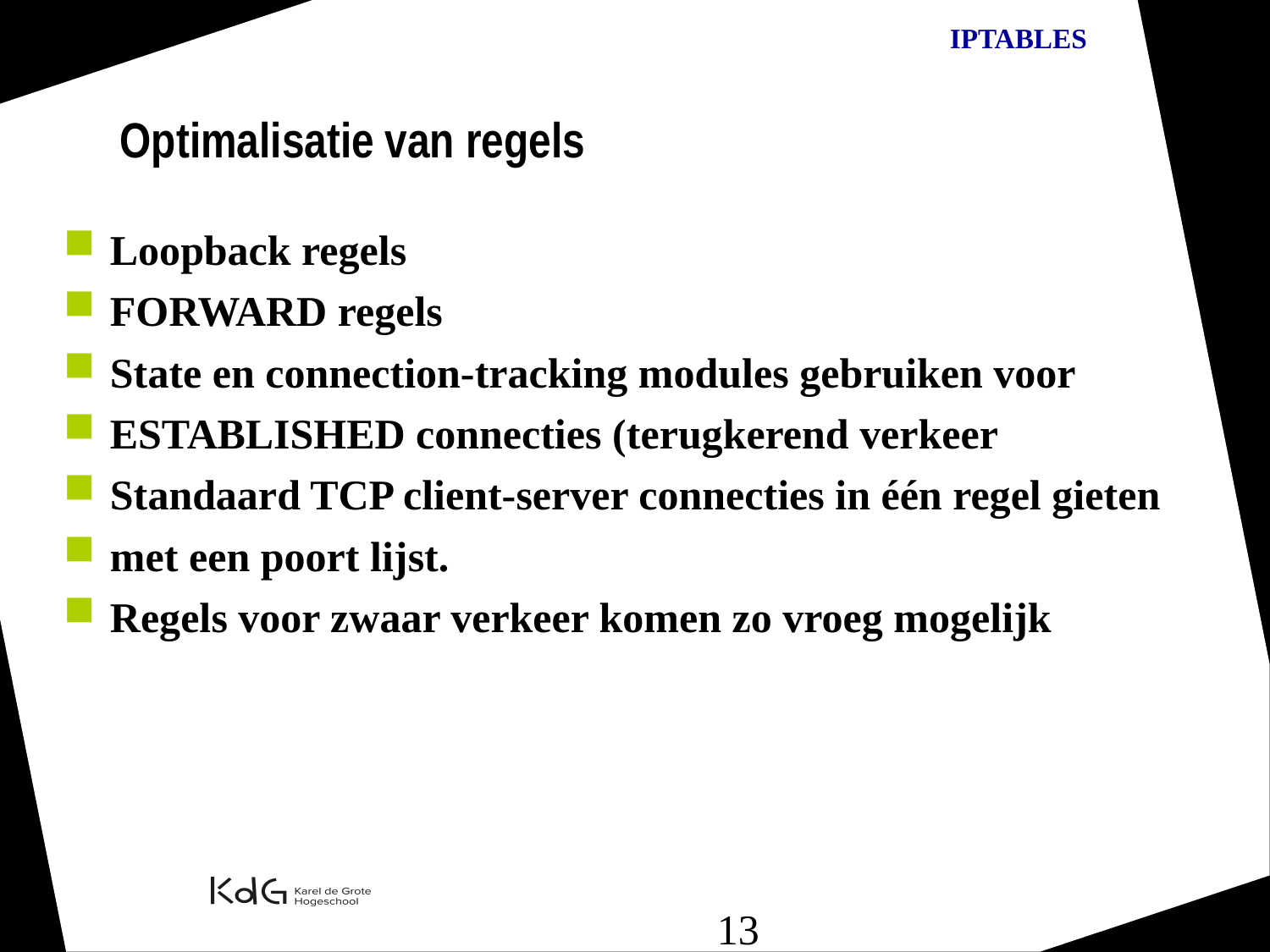

Optimalisatie van regels
Loopback regels
FORWARD regels
State en connection-tracking modules gebruiken voor
ESTABLISHED connecties (terugkerend verkeer
Standaard TCP client-server connecties in één regel gieten
met een poort lijst.
Regels voor zwaar verkeer komen zo vroeg mogelijk